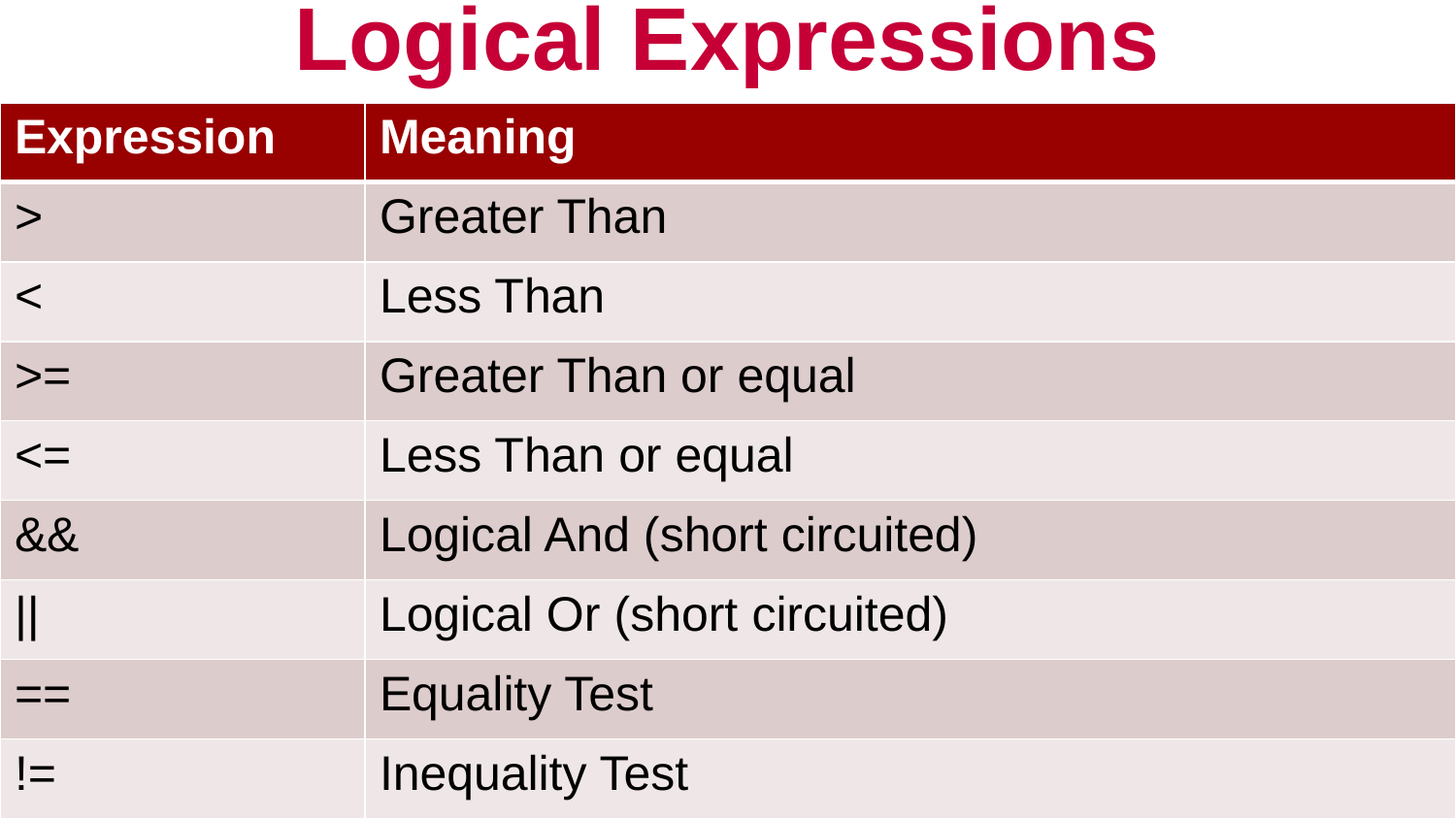

# Logical Expressions
| Expression | Meaning |
| --- | --- |
| > | Greater Than |
| < | Less Than |
| >= | Greater Than or equal |
| <= | Less Than or equal |
| && | Logical And (short circuited) |
| || | Logical Or (short circuited) |
| == | Equality Test |
| != | Inequality Test |
24